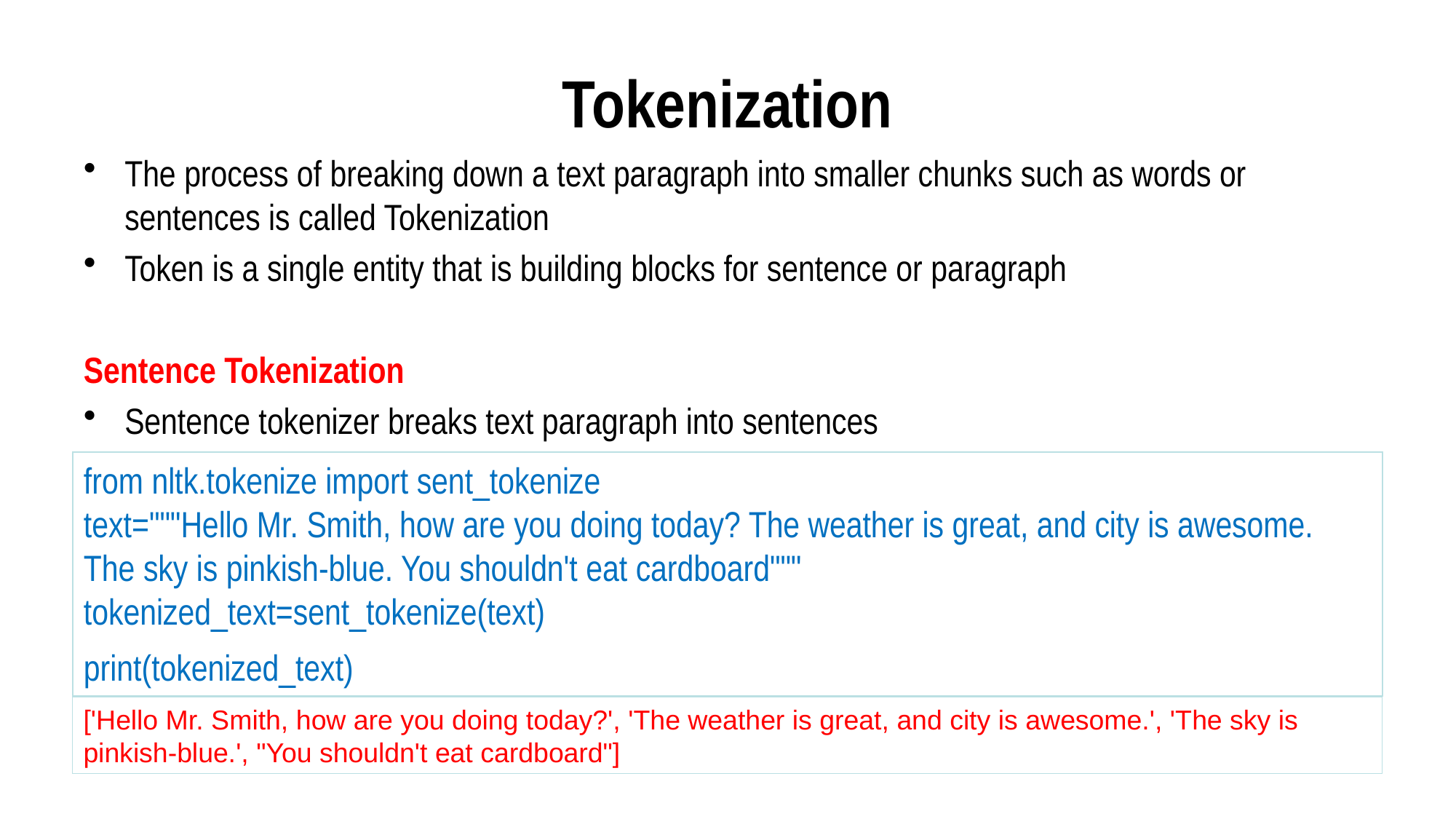

# Tokenization
The process of breaking down a text paragraph into smaller chunks such as words or sentences is called Tokenization
Token is a single entity that is building blocks for sentence or paragraph

Sentence Tokenization
Sentence tokenizer breaks text paragraph into sentences

from nltk.tokenize import sent_tokenize
text="""Hello Mr. Smith, how are you doing today? The weather is great, and city is awesome. The sky is pinkish-blue. You shouldn't eat cardboard"""
tokenized_text=sent_tokenize(text)
print(tokenized_text)
['Hello Mr. Smith, how are you doing today?', 'The weather is great, and city is awesome.', 'The sky is pinkish-blue.', "You shouldn't eat cardboard"]